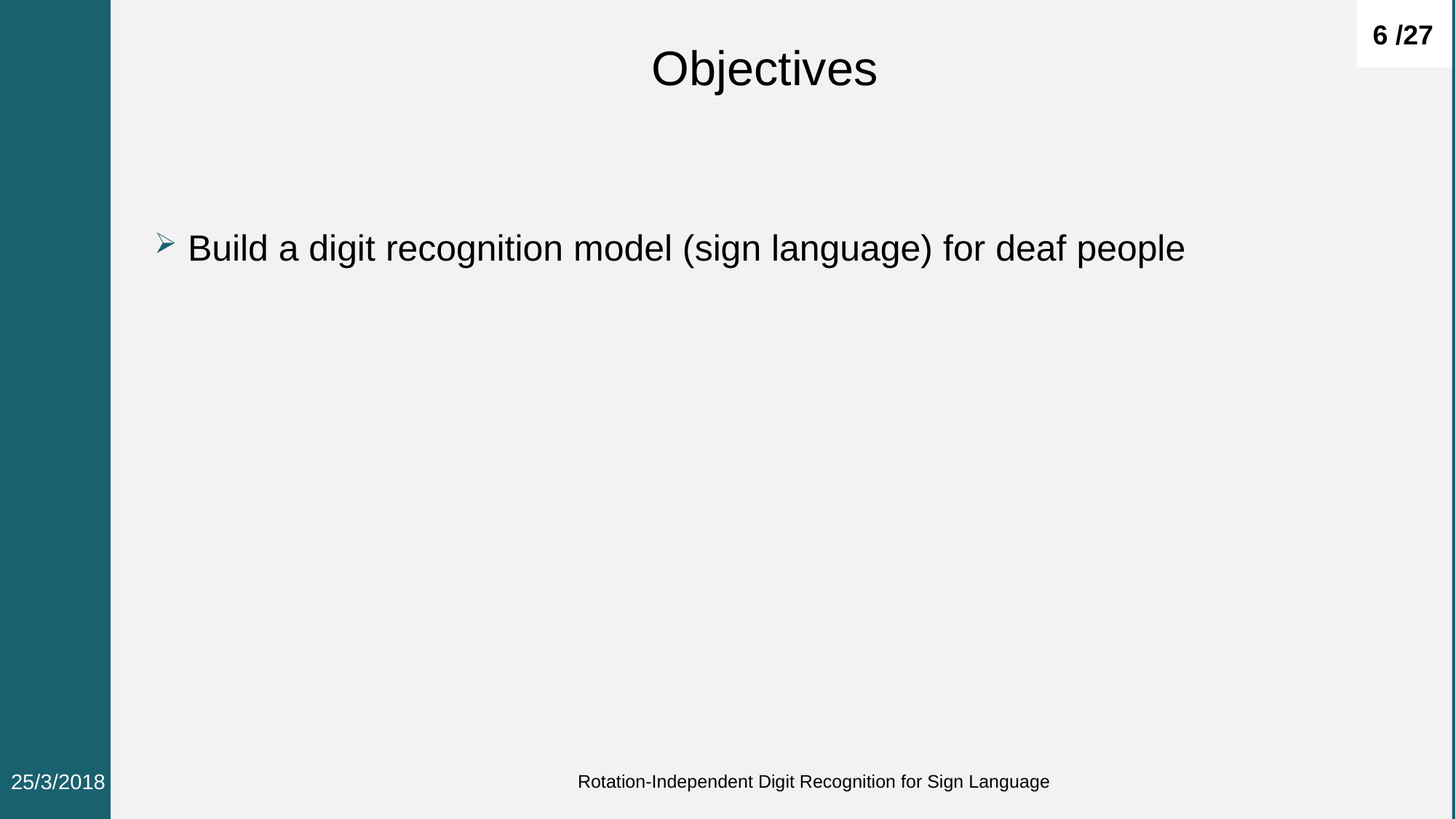

Objectives

 Build a digit recognition model (sign language) for deaf people

6 /27
25/3/2018
Rotation-Independent Digit Recognition for Sign Language